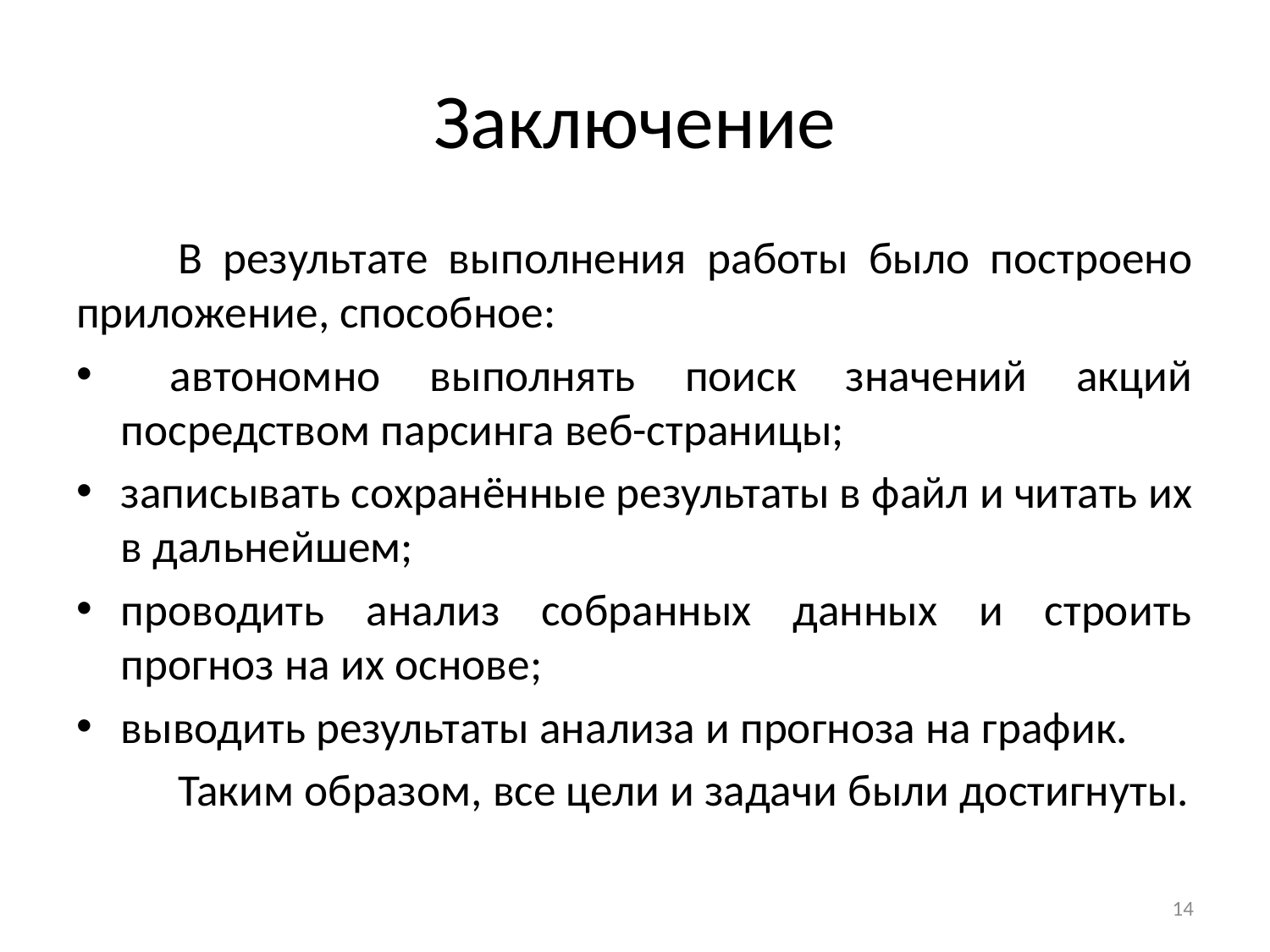

# Заключение
	В результате выполнения работы было построено приложение, способное:
 автономно выполнять поиск значений акций посредством парсинга веб-страницы;
записывать сохранённые результаты в файл и читать их в дальнейшем;
проводить анализ собранных данных и строить прогноз на их основе;
выводить результаты анализа и прогноза на график.
	Таким образом, все цели и задачи были достигнуты.
14